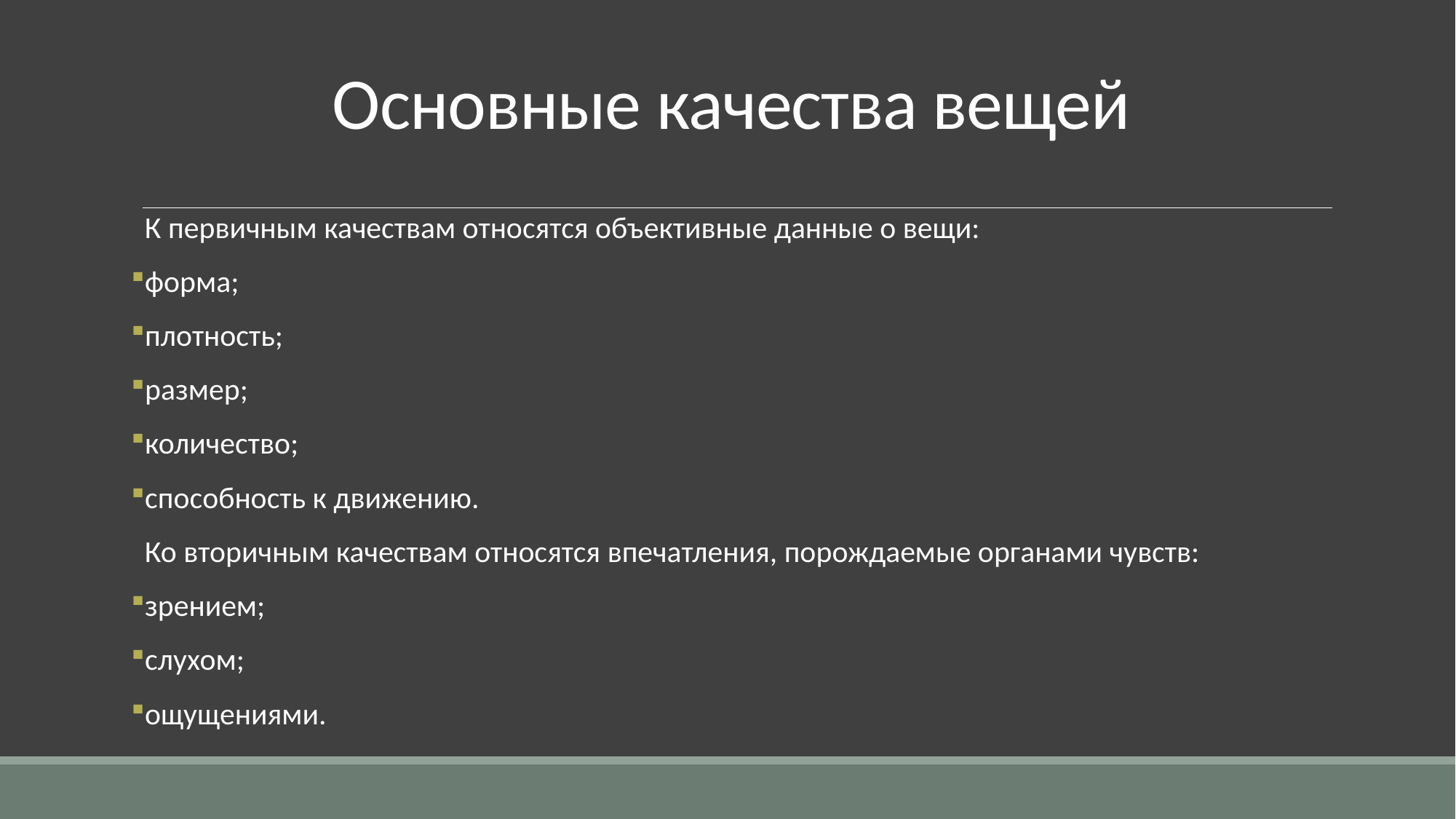

# Основные качества вещей
  К первичным качествам относятся объективные данные о вещи:
форма;
плотность;
размер;
количество;
способность к движению.
  Ко вторичным качествам относятся впечатления, порождаемые органами чувств:
зрением;
слухом;
ощущениями.